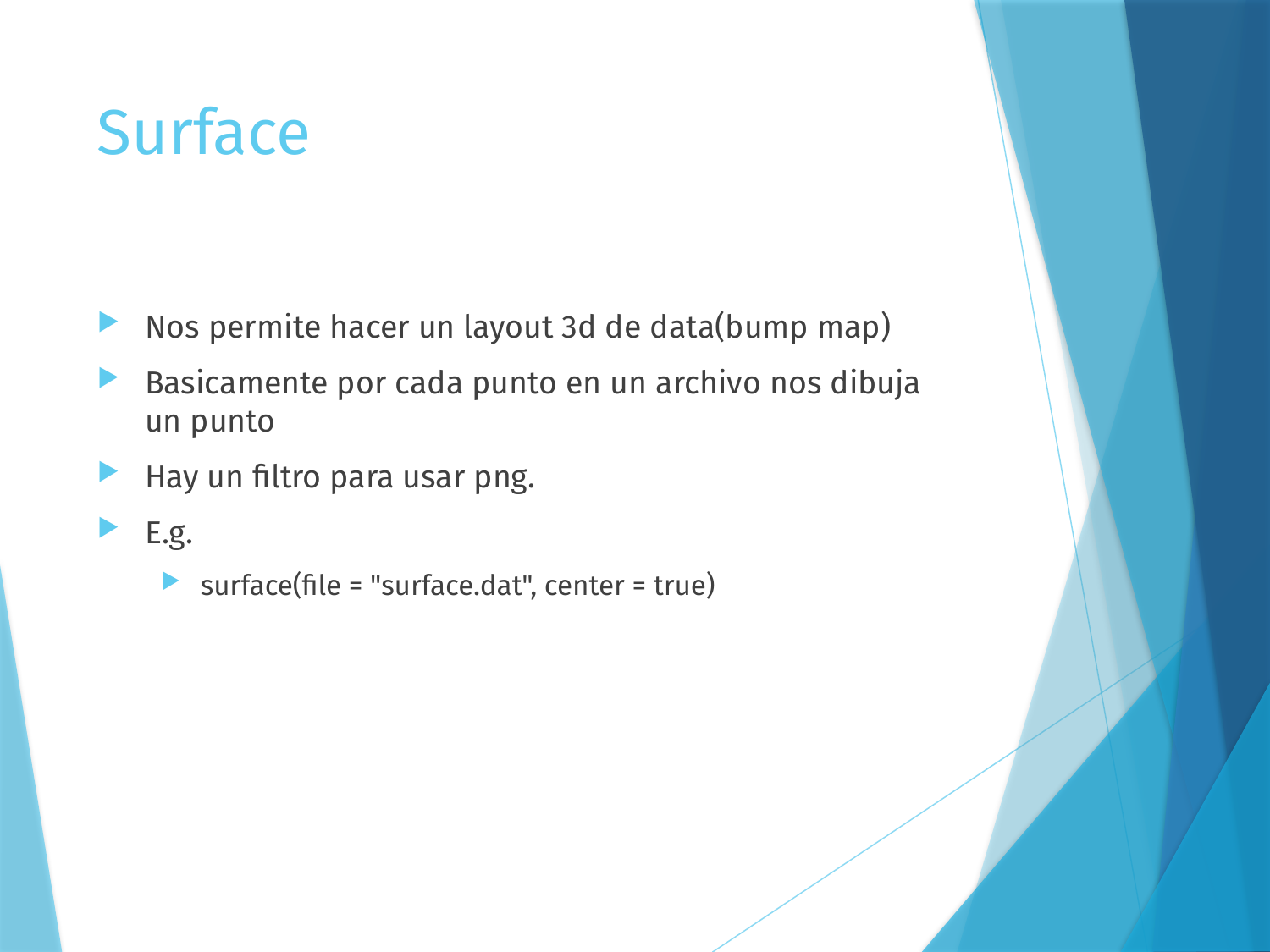

# Surface
Nos permite hacer un layout 3d de data(bump map)
Basicamente por cada punto en un archivo nos dibuja un punto
Hay un filtro para usar png.
E.g.
surface(file = "surface.dat", center = true)